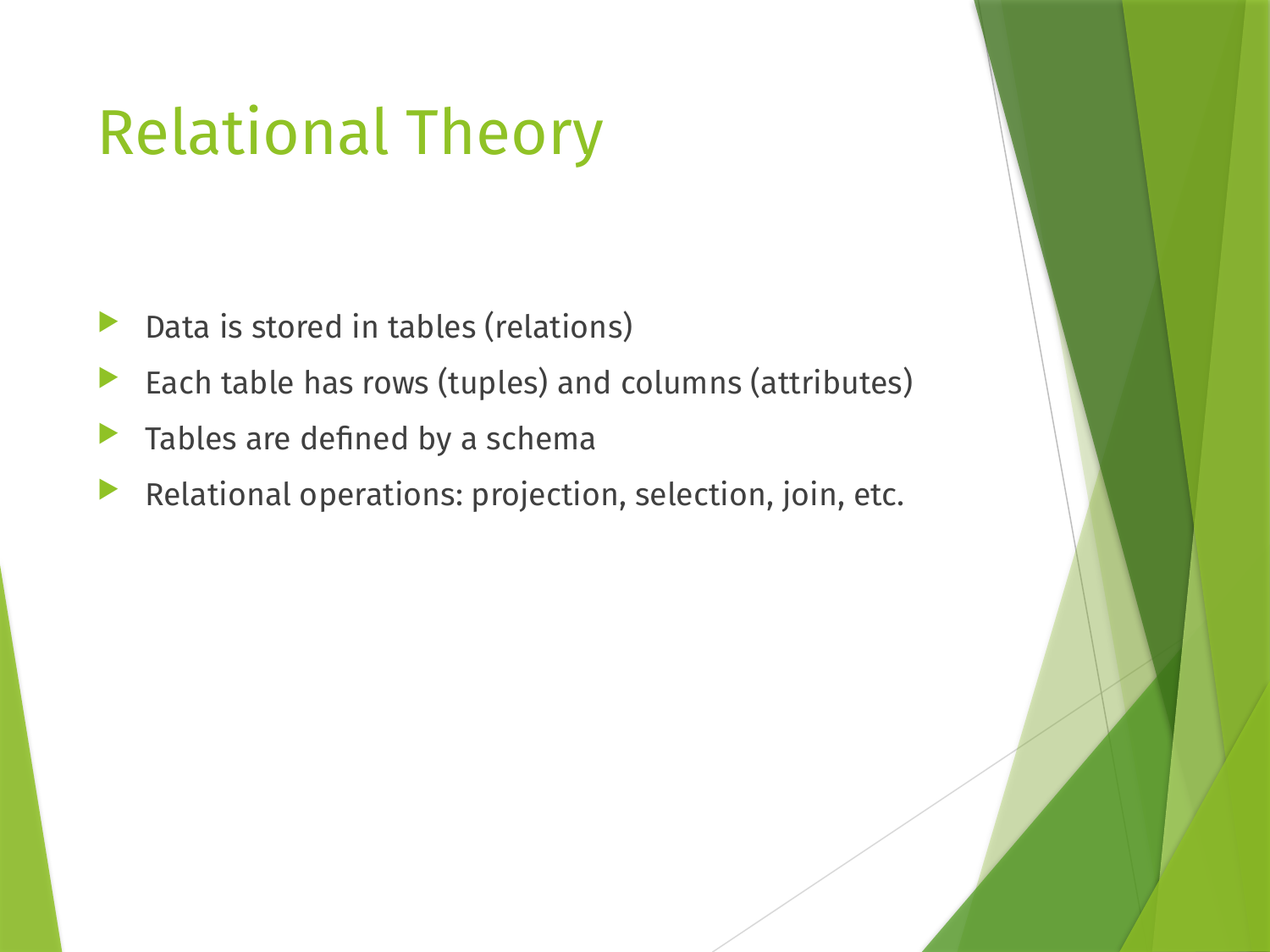

# Relational Theory
Data is stored in tables (relations)
Each table has rows (tuples) and columns (attributes)
Tables are defined by a schema
Relational operations: projection, selection, join, etc.